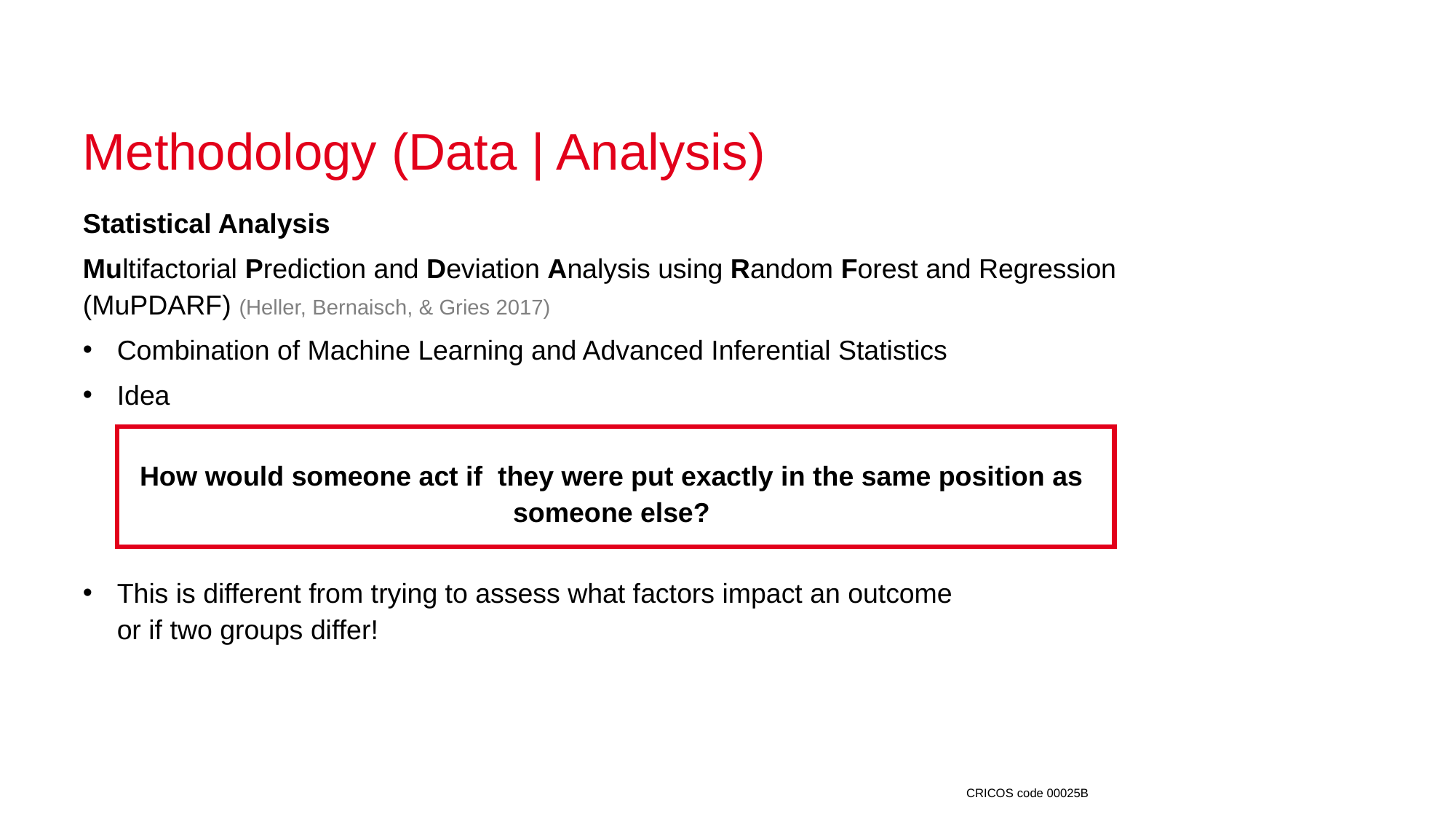

# Methodology (Data | Analysis)
Statistical Analysis
Multifactorial Prediction and Deviation Analysis using Random Forest and Regression (MuPDARF) (Heller, Bernaisch, & Gries 2017)
Combination of Machine Learning and Advanced Inferential Statistics
Idea
How would someone act if  they were put exactly in the same position as someone else?
This is different from trying to assess what factors impact an outcome
or if two groups differ!